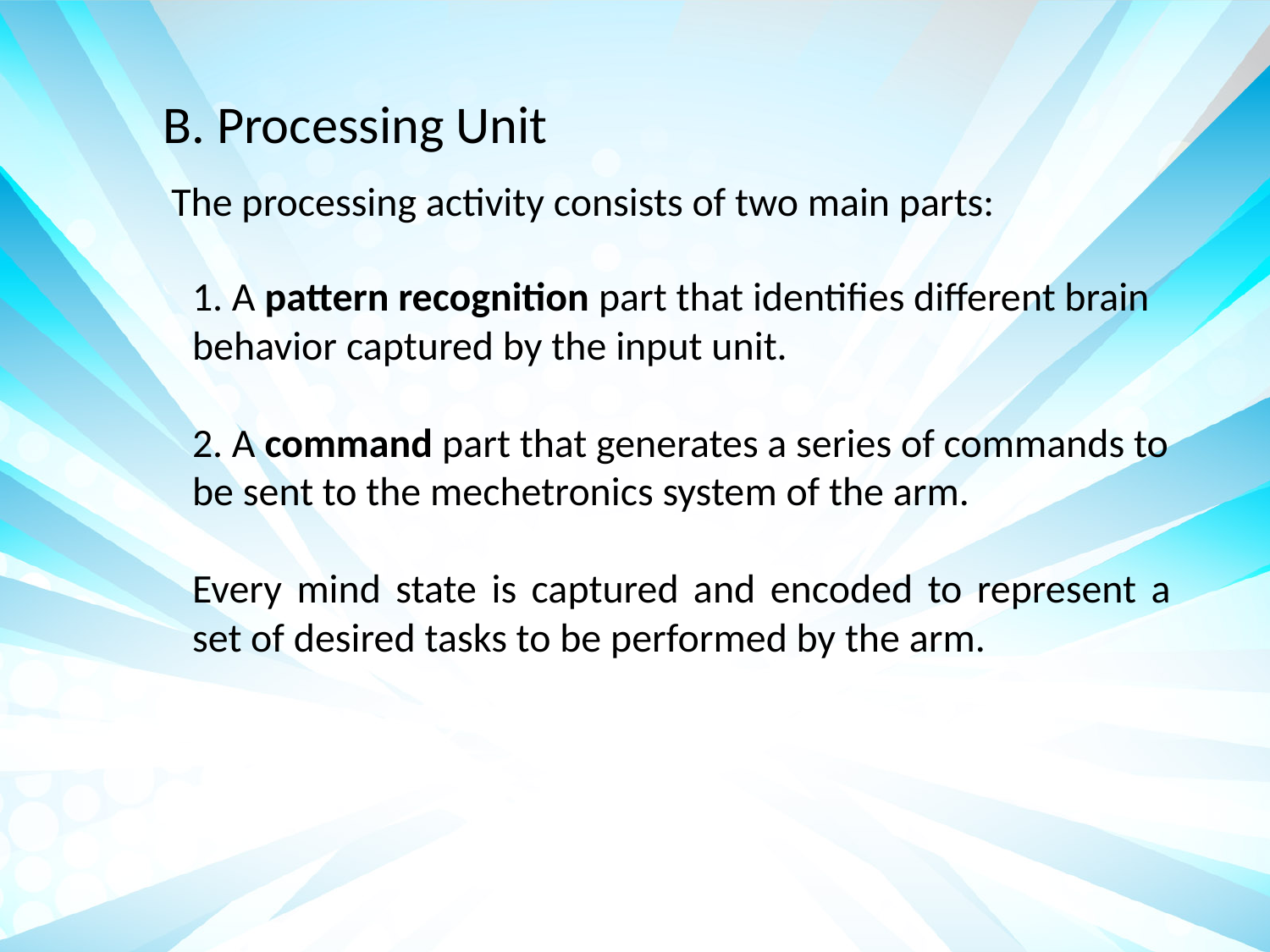

B. Processing Unit
The processing activity consists of two main parts:
1. A pattern recognition part that identifies different brain behavior captured by the input unit.

2. A command part that generates a series of commands to be sent to the mechetronics system of the arm.

Every mind state is captured and encoded to represent a set of desired tasks to be performed by the arm.